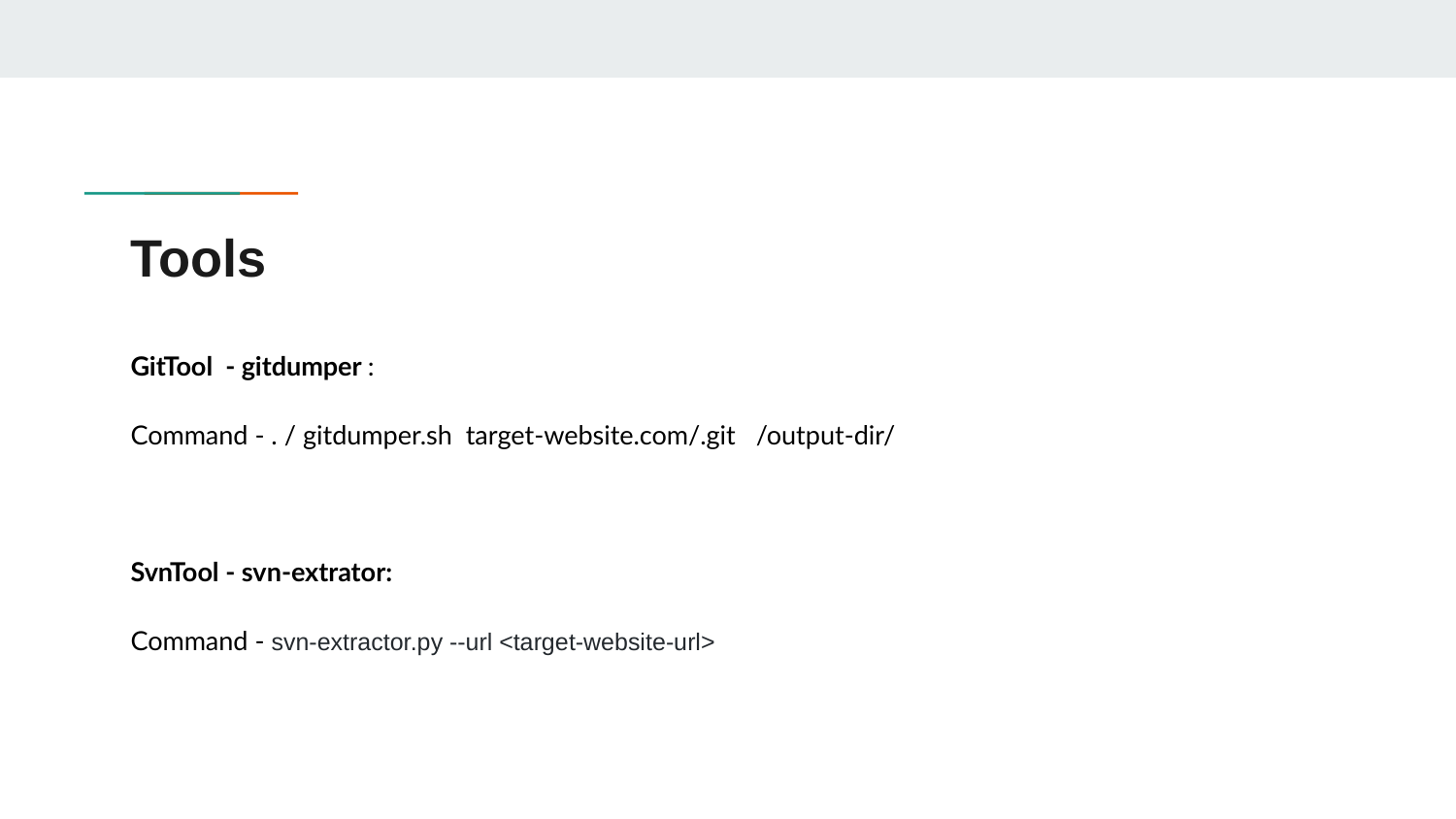

# Tools
GitTool  - gitdumper :
Command - . / gitdumper.sh  target-website.com/.git   /output-dir/

SvnTool - svn-extrator:
Command - svn-extractor.py --url <target-website-url>